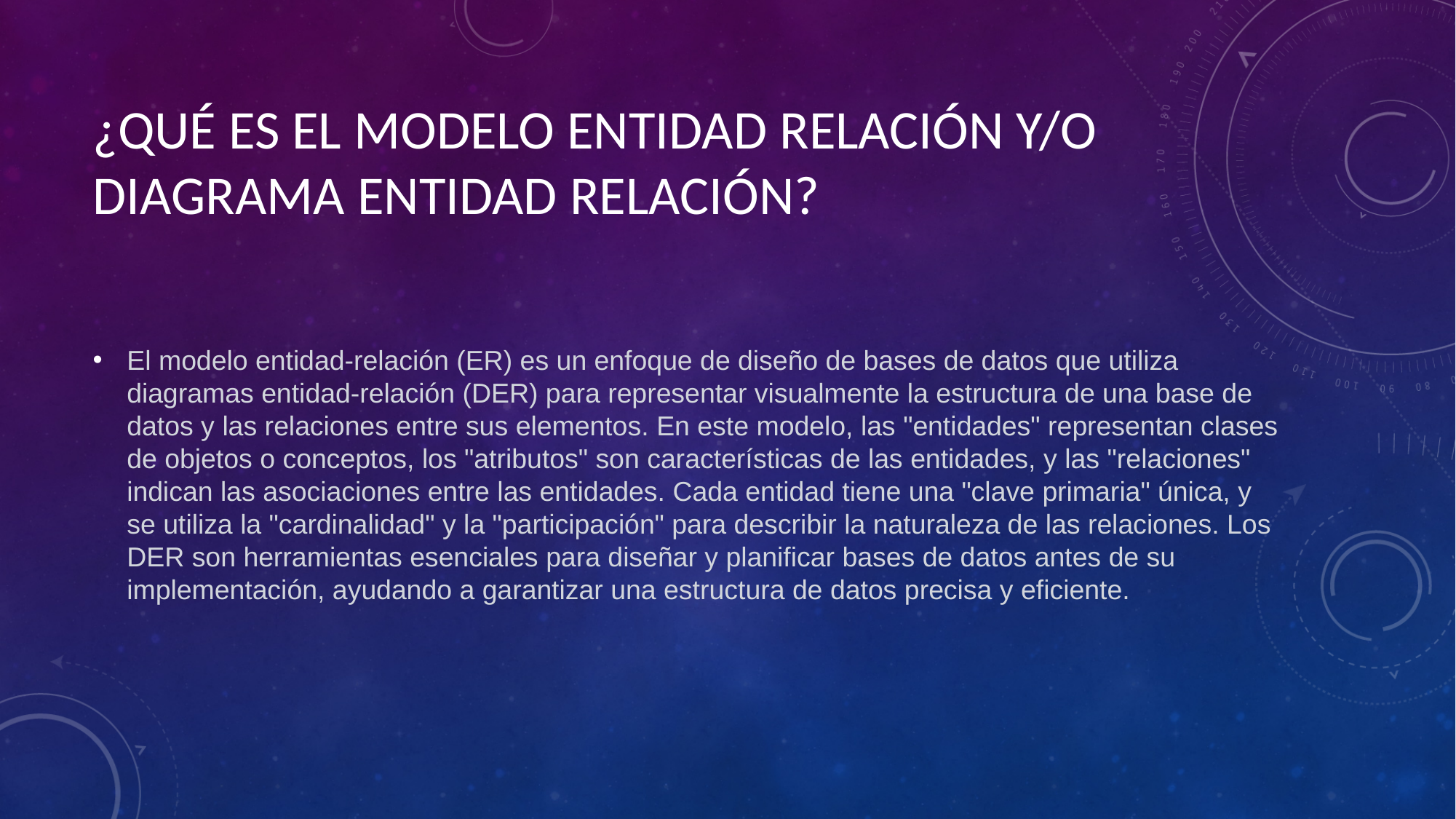

# ¿Qué es el modelo entidad relación y/o diagrama entidad relación?
El modelo entidad-relación (ER) es un enfoque de diseño de bases de datos que utiliza diagramas entidad-relación (DER) para representar visualmente la estructura de una base de datos y las relaciones entre sus elementos. En este modelo, las "entidades" representan clases de objetos o conceptos, los "atributos" son características de las entidades, y las "relaciones" indican las asociaciones entre las entidades. Cada entidad tiene una "clave primaria" única, y se utiliza la "cardinalidad" y la "participación" para describir la naturaleza de las relaciones. Los DER son herramientas esenciales para diseñar y planificar bases de datos antes de su implementación, ayudando a garantizar una estructura de datos precisa y eficiente.